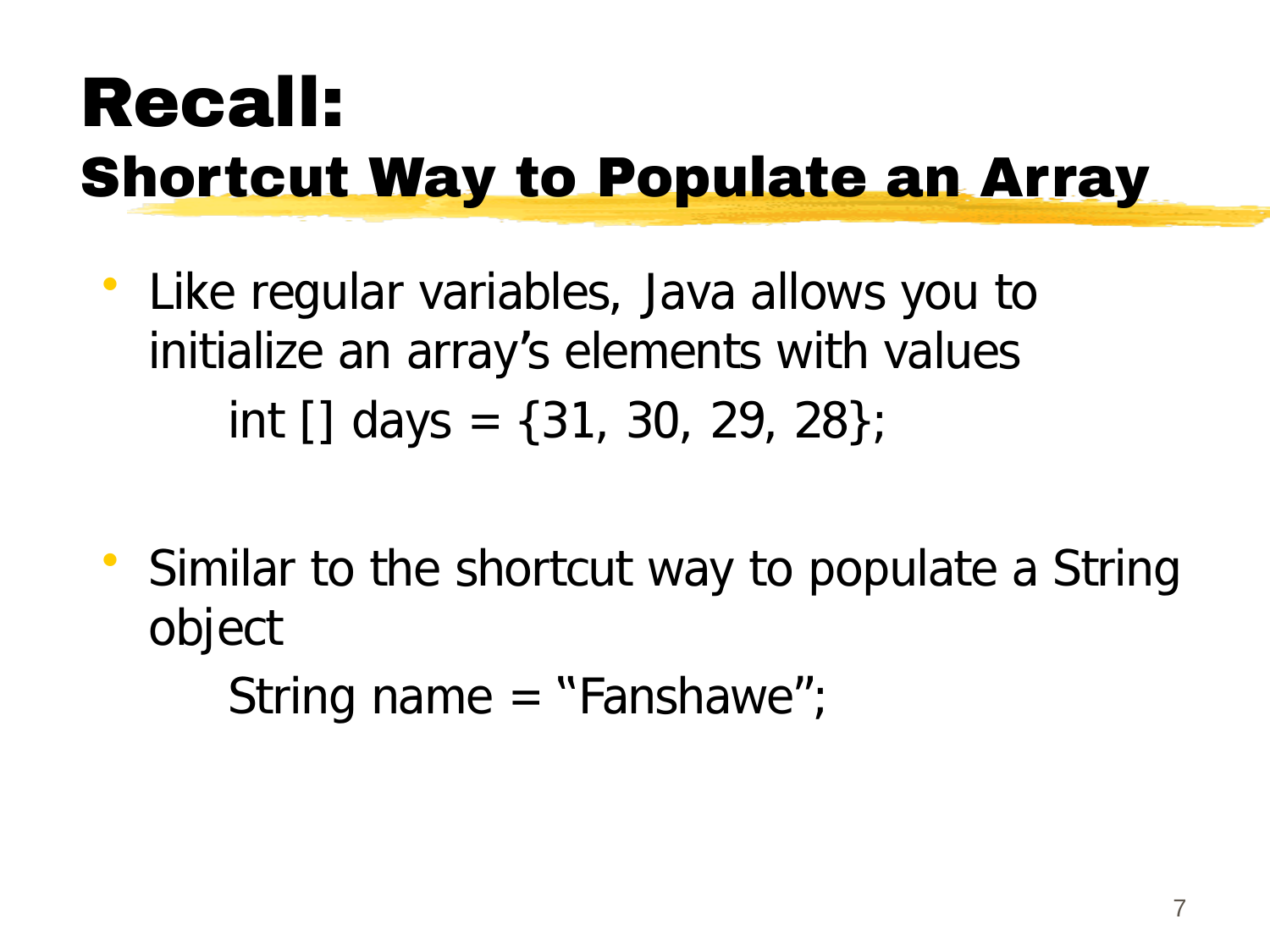

# Recall: Shortcut Way to Populate an Array
Like regular variables, Java allows you to initialize an array’s elements with values
	int [] days = {31, 30, 29, 28};

Similar to the shortcut way to populate a String object
	String name = “Fanshawe”;
7